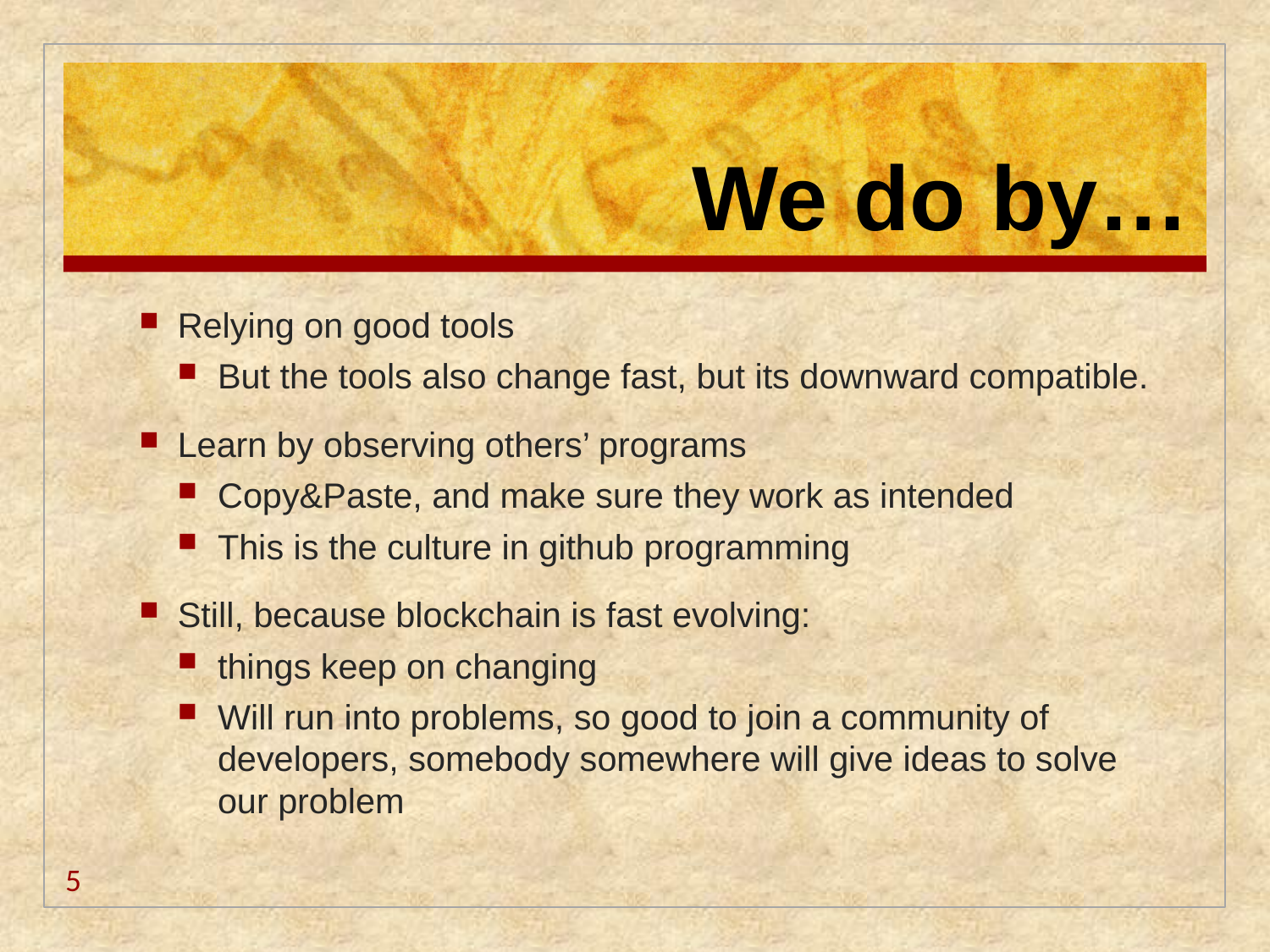

# We do by…
Relying on good tools
But the tools also change fast, but its downward compatible.
Learn by observing others’ programs
Copy&Paste, and make sure they work as intended
This is the culture in github programming
Still, because blockchain is fast evolving:
things keep on changing
Will run into problems, so good to join a community of developers, somebody somewhere will give ideas to solve our problem

5